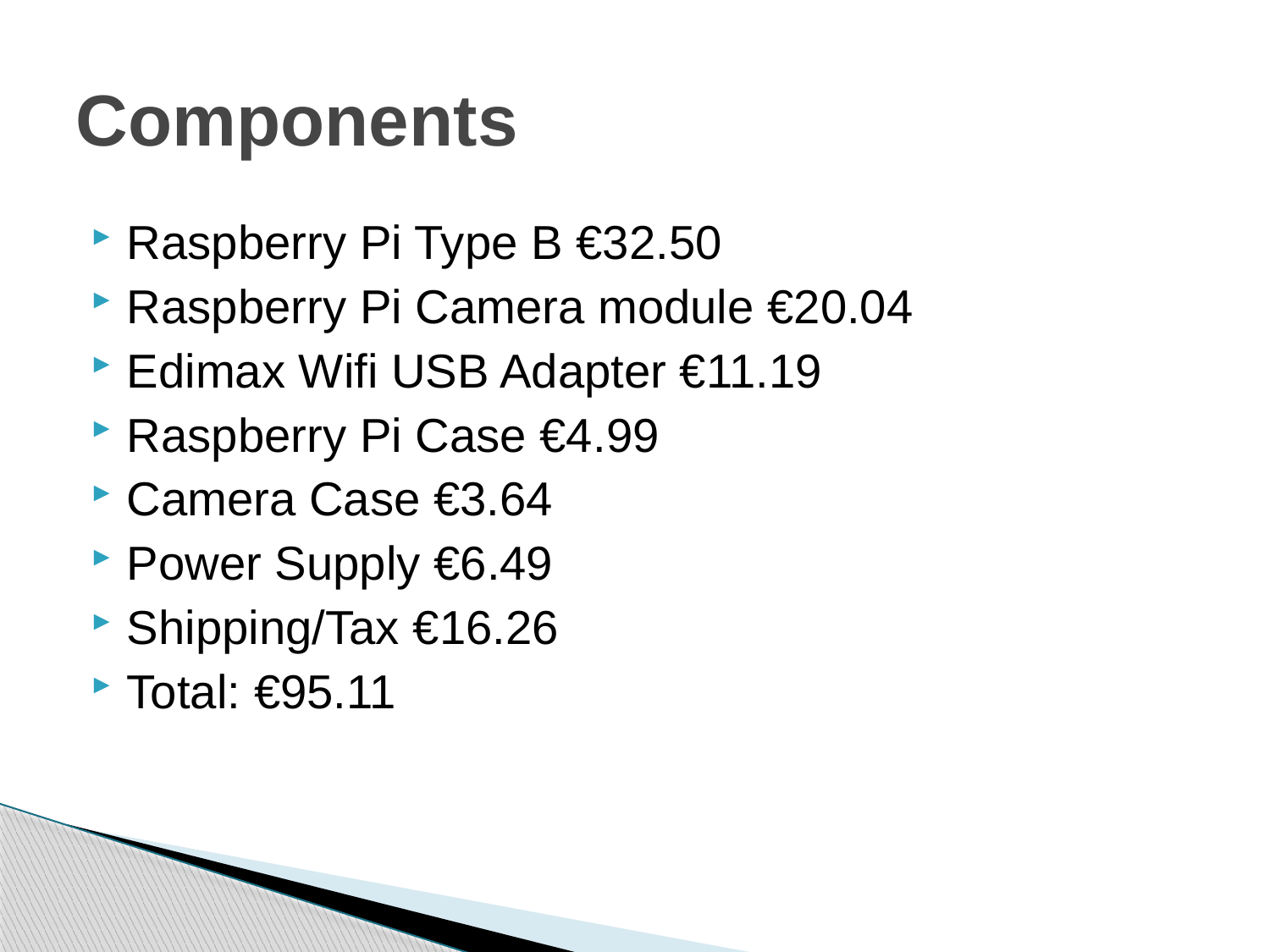

# Components
Raspberry Pi Type B €32.50
Raspberry Pi Camera module €20.04
Edimax Wifi USB Adapter €11.19
Raspberry Pi Case €4.99
Camera Case €3.64
Power Supply €6.49
Shipping/Tax €16.26
Total: €95.11